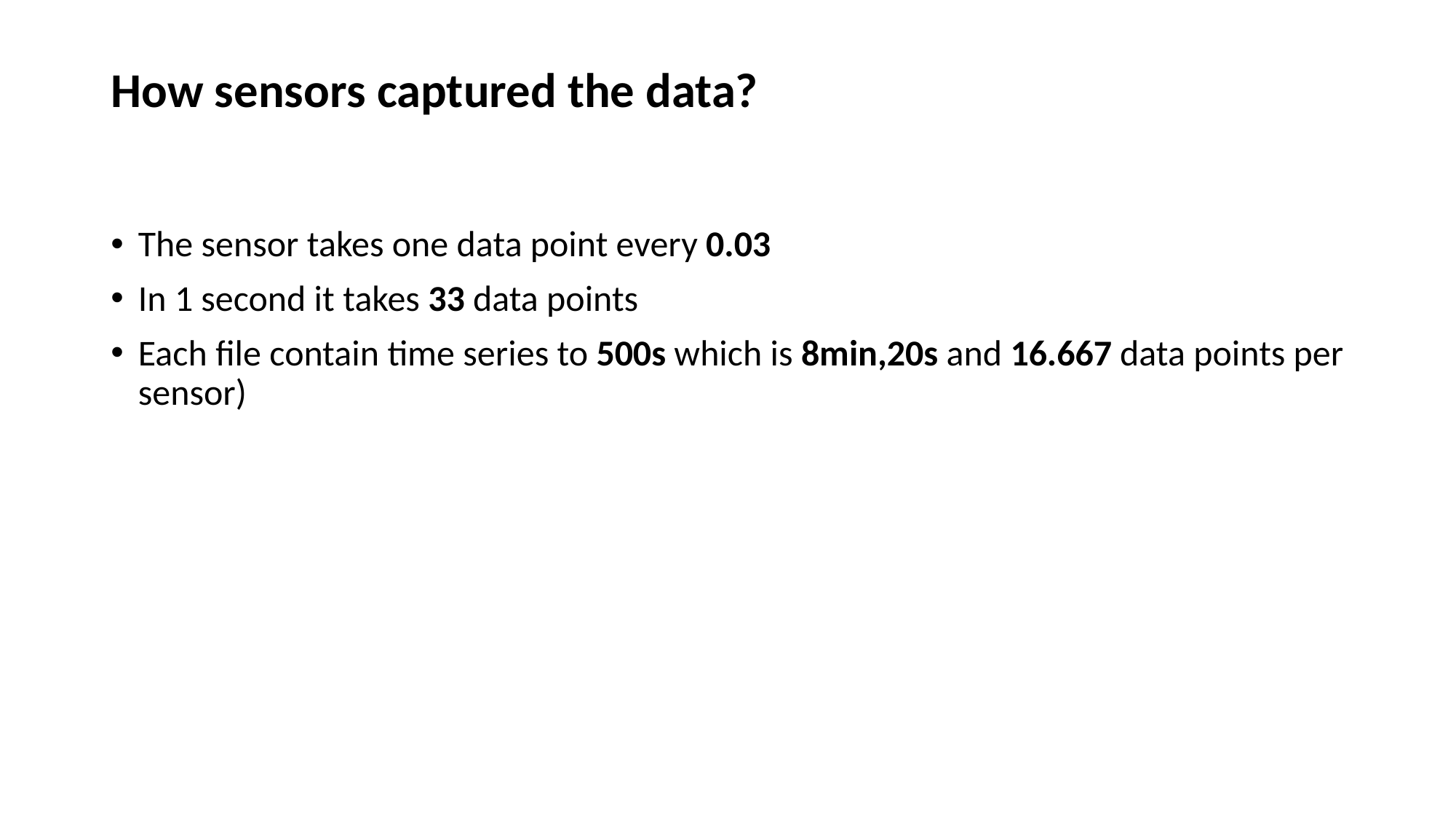

# How sensors captured the data?

The sensor takes one data point every 0.03
In 1 second it takes 33 data points
Each file contain time series to 500s which is 8min,20s and 16.667 data points per sensor)